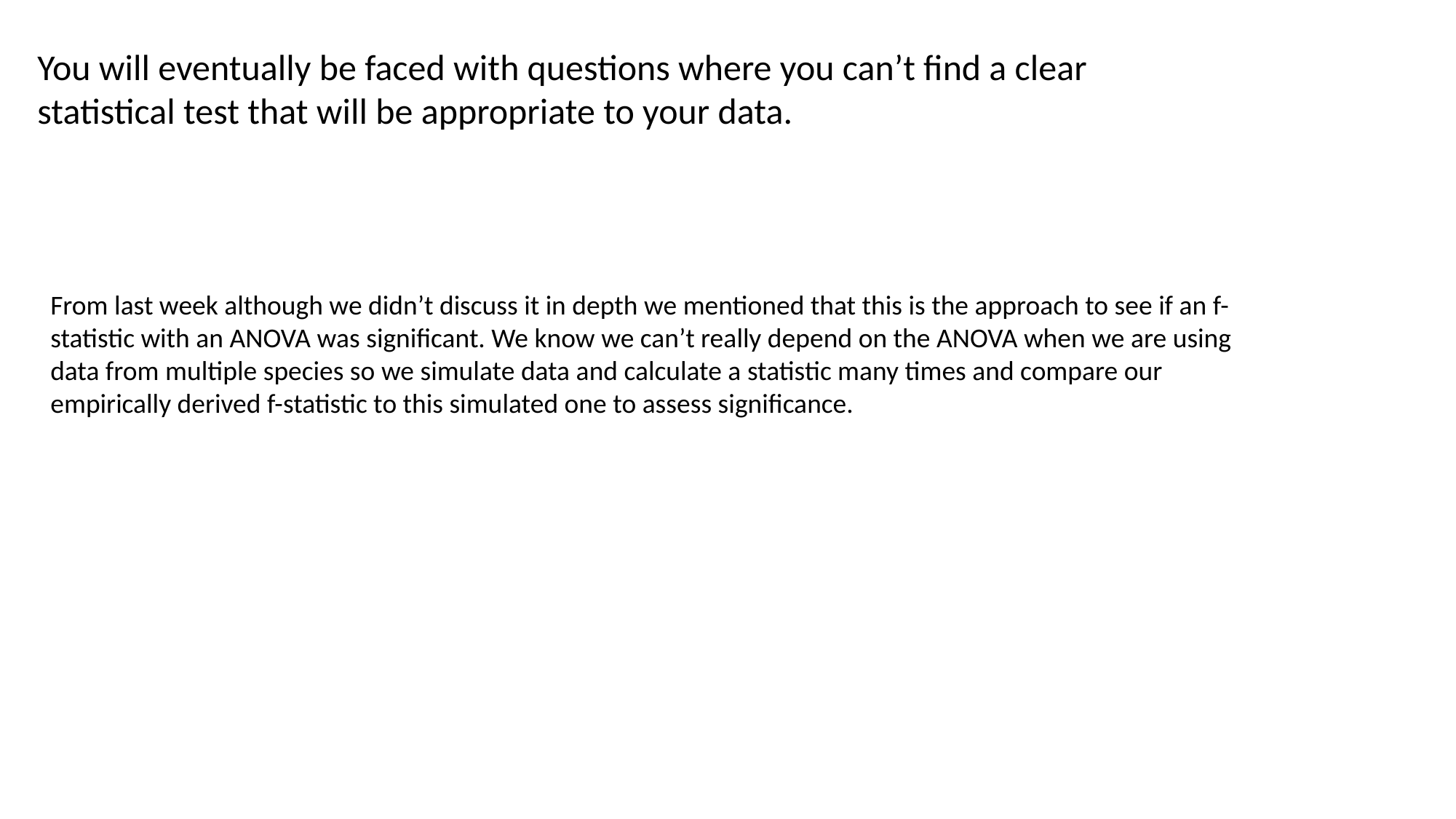

You will eventually be faced with questions where you can’t find a clear statistical test that will be appropriate to your data.
From last week although we didn’t discuss it in depth we mentioned that this is the approach to see if an f-statistic with an ANOVA was significant. We know we can’t really depend on the ANOVA when we are using data from multiple species so we simulate data and calculate a statistic many times and compare our empirically derived f-statistic to this simulated one to assess significance.